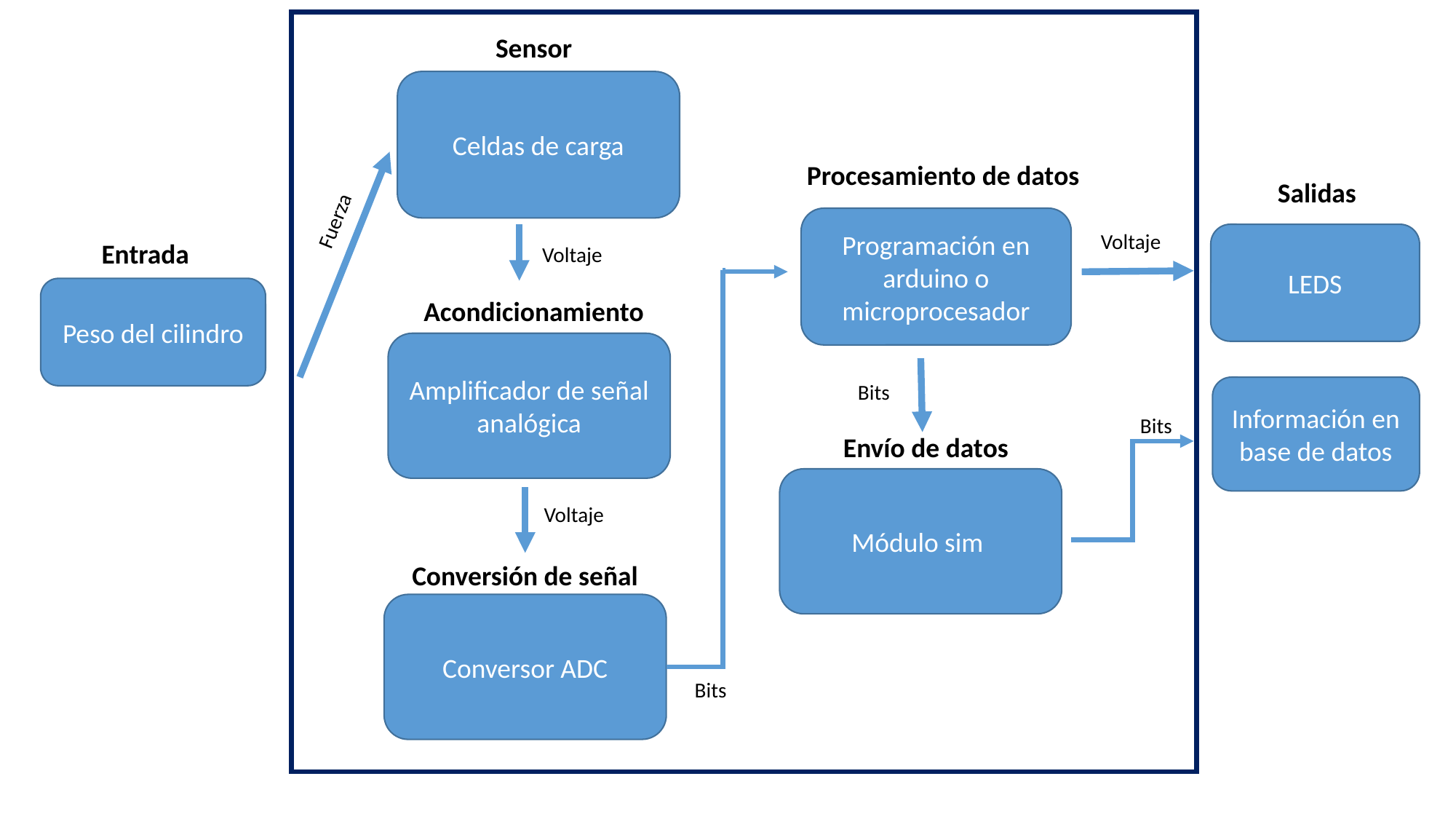

Sensor
Celdas de carga
Procesamiento de datos

Salidas
Fuerza
Programación en arduino o microprocesador
Voltaje
LEDS
Entrada
Voltaje
Peso del cilindro
Acondicionamiento
Amplificador de señal analógica
Bits
Información en base de datos
Bits
Envío de datos
Módulo sim
Voltaje
Conversión de señal
Conversor ADC
Bits